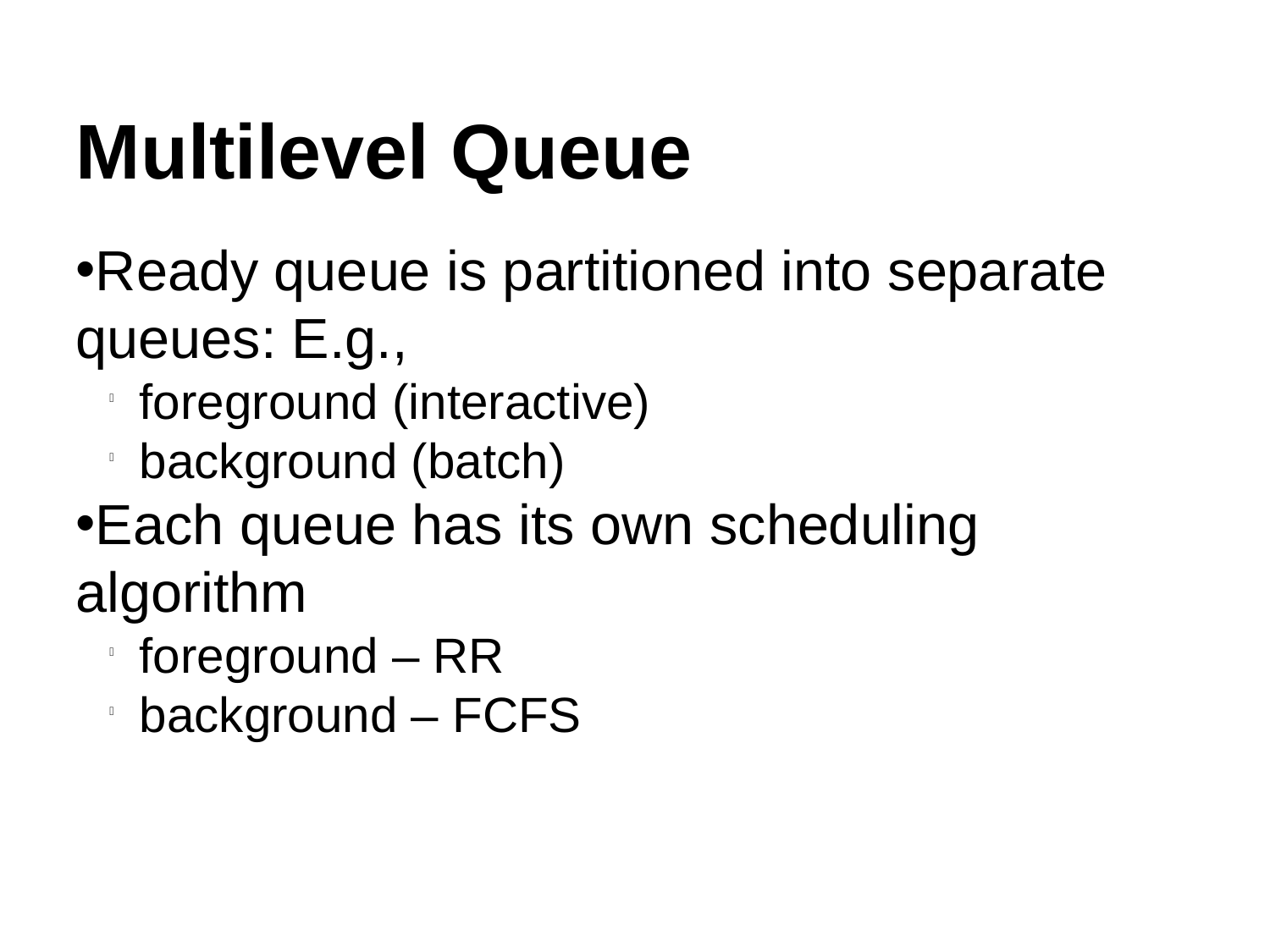

Multilevel Queue
Ready queue is partitioned into separate queues: E.g.,
foreground (interactive)
background (batch)
Each queue has its own scheduling algorithm
foreground – RR
background – FCFS